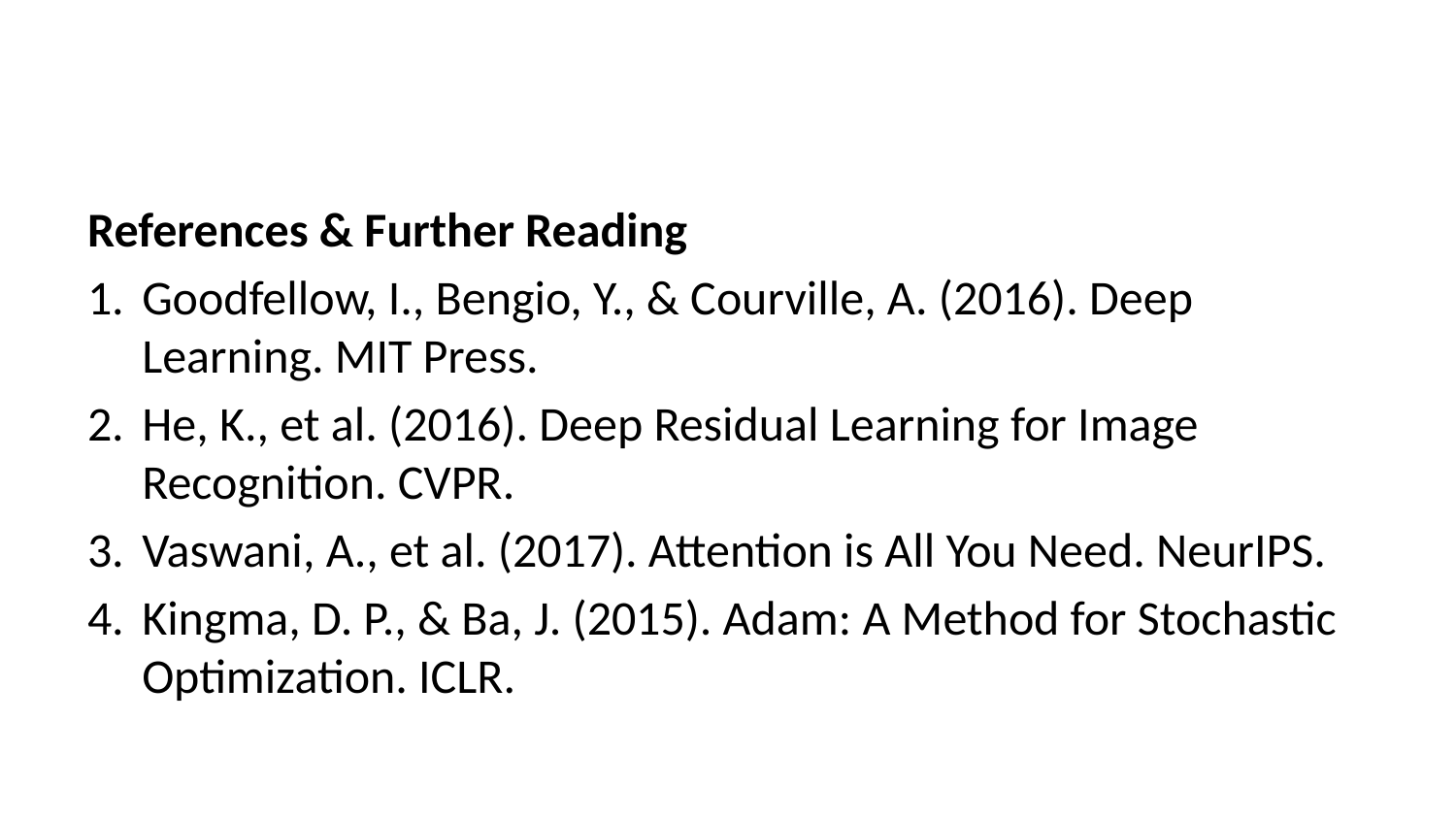

References & Further Reading
Goodfellow, I., Bengio, Y., & Courville, A. (2016). Deep Learning. MIT Press.
He, K., et al. (2016). Deep Residual Learning for Image Recognition. CVPR.
Vaswani, A., et al. (2017). Attention is All You Need. NeurIPS.
Kingma, D. P., & Ba, J. (2015). Adam: A Method for Stochastic Optimization. ICLR.